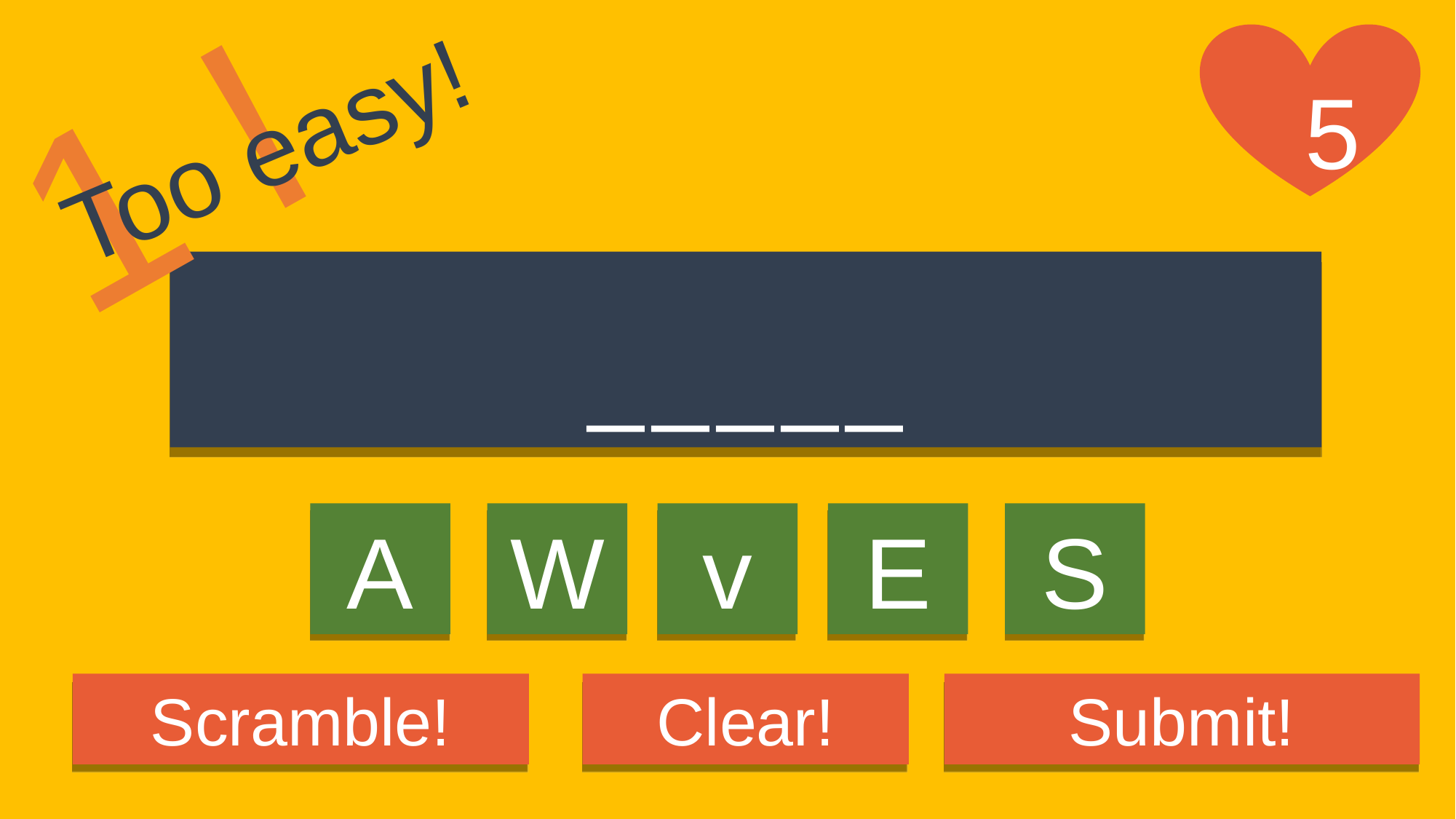

1 !

5
Too easy!

_____
A
W
v
E
S
Scramble!
Clear!
Submit!